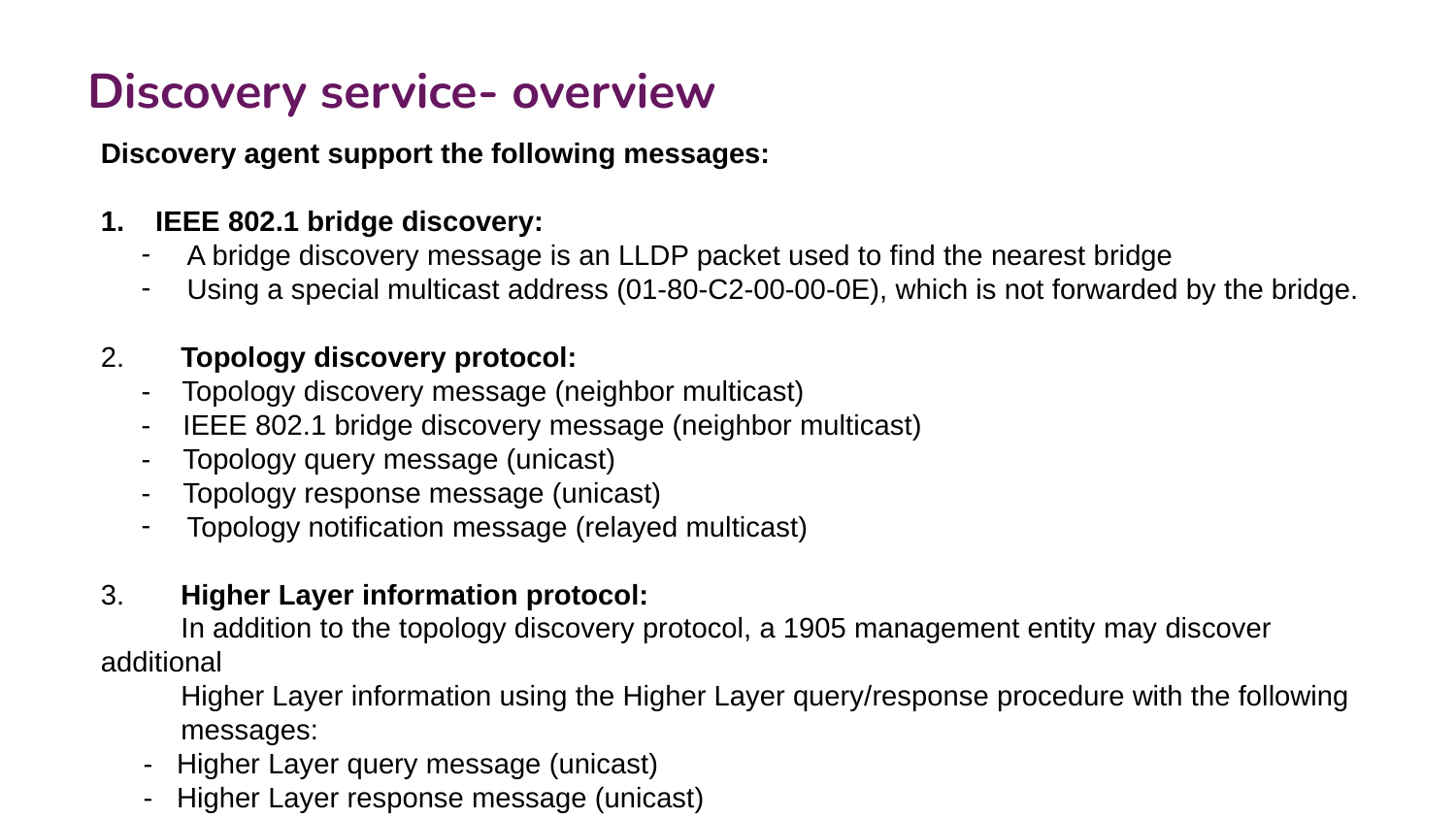

Discovery service- overview
Discovery agent support the following messages:

IEEE 802.1 bridge discovery:
A bridge discovery message is an LLDP packet used to find the nearest bridge
Using a special multicast address (01-80-C2-00-00-0E), which is not forwarded by the bridge.

2.       Topology discovery protocol:
-    Topology discovery message (neighbor multicast)
-    IEEE 802.1 bridge discovery message (neighbor multicast)
-    Topology query message (unicast)
-    Topology response message (unicast)
Topology notification message (relayed multicast)

3.       Higher Layer information protocol:
          In addition to the topology discovery protocol, a 1905 management entity may discover additional
          Higher Layer information using the Higher Layer query/response procedure with the following
          messages:
-   Higher Layer query message (unicast)
-   Higher Layer response message (unicast)